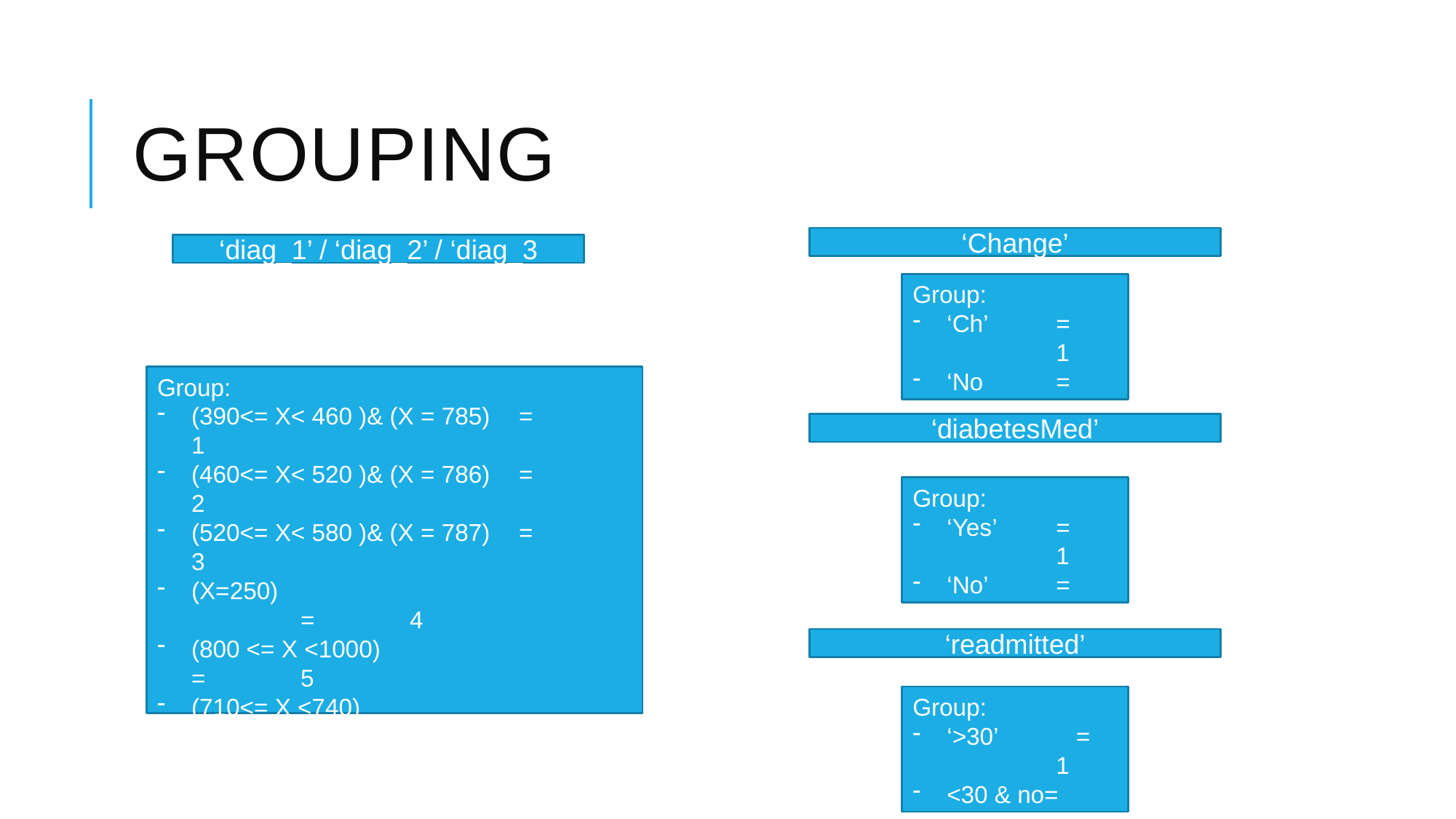

# Grouping
‘Change’
‘diag_1’ / ‘diag_2’ / ‘diag_3
Group:
‘Ch’	=	1
‘No	=	0

Group:
(390<= X< 460 )& (X = 785) 	=	1
(460<= X< 520 )& (X = 786) 	=	2
(520<= X< 580 )& (X = 787) 	=	3
(X=250)					= 	4
(800 <= X <1000)			= 	5
(710<= X <740)				= 	6
(580 <= X < 680)& (X= 788)	= 	7
(140<= X <240)				= 	8
V & E & 0					= 	0

‘diabetesMed’
Group:
‘Yes’	=	1
‘No’	=	0

‘readmitted’
Group:
‘>30’	   =	1
<30 & no=	0